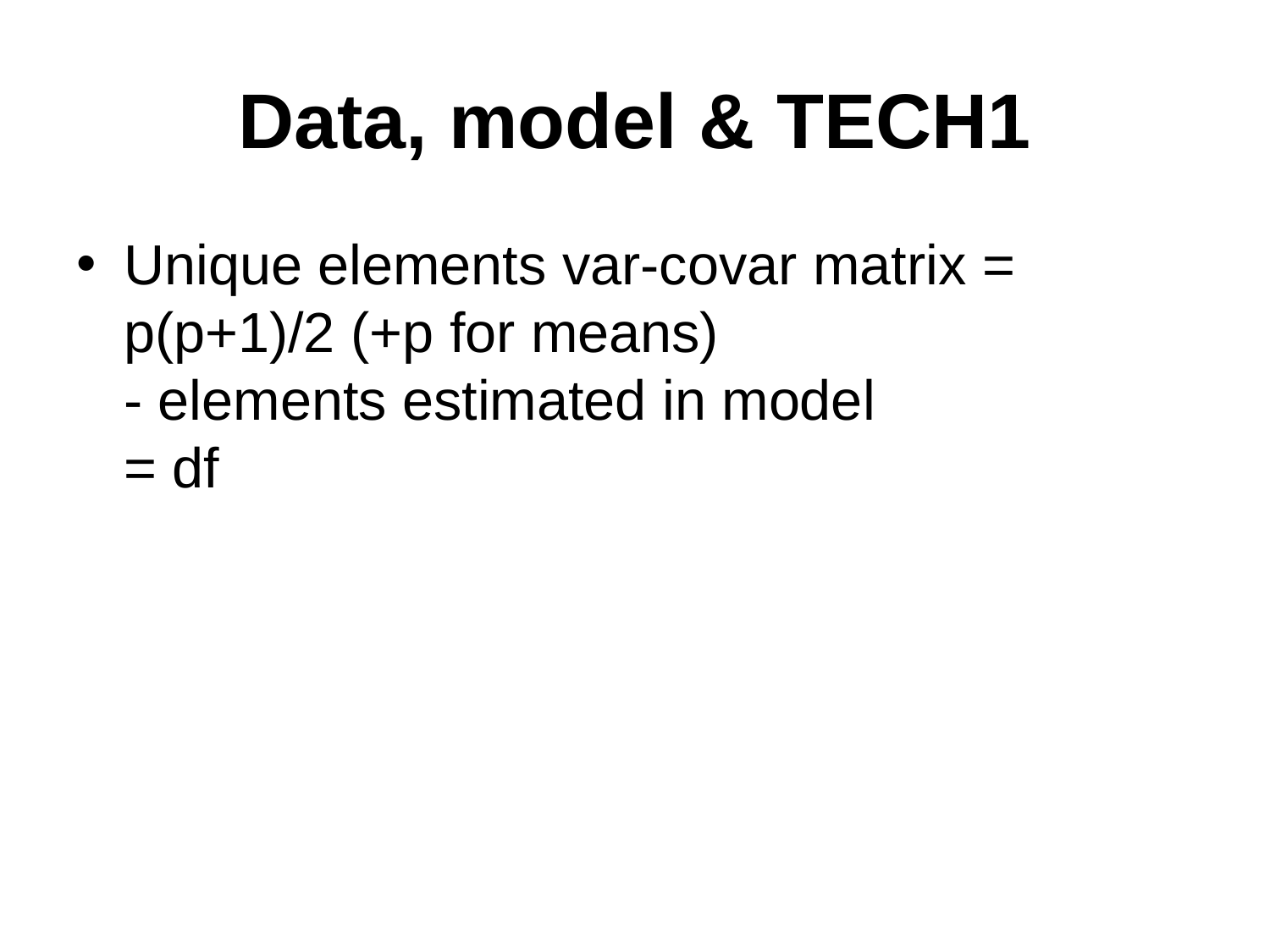

# Data, model & TECH1
Unique elements var-covar matrix = p(p+1)/2 (+p for means)
- elements estimated in model
= df